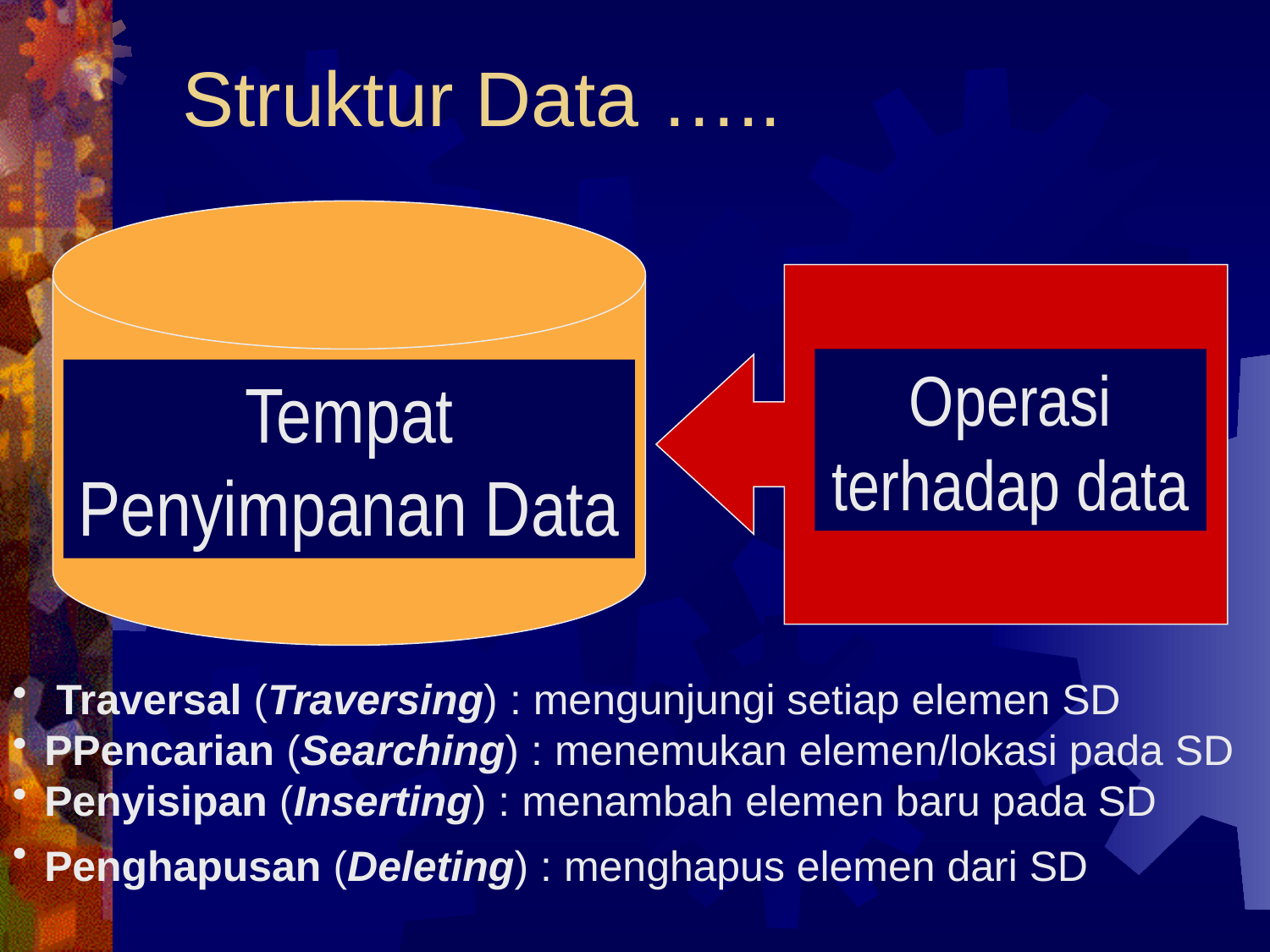

# Struktur Data …..

Tempat Penyimpanan Data

Operasi terhadap data
 Traversal (Traversing) : mengunjungi setiap elemen SD
PPencarian (Searching) : menemukan elemen/lokasi pada SD
Penyisipan (Inserting) : menambah elemen baru pada SD
Penghapusan (Deleting) : menghapus elemen dari SD